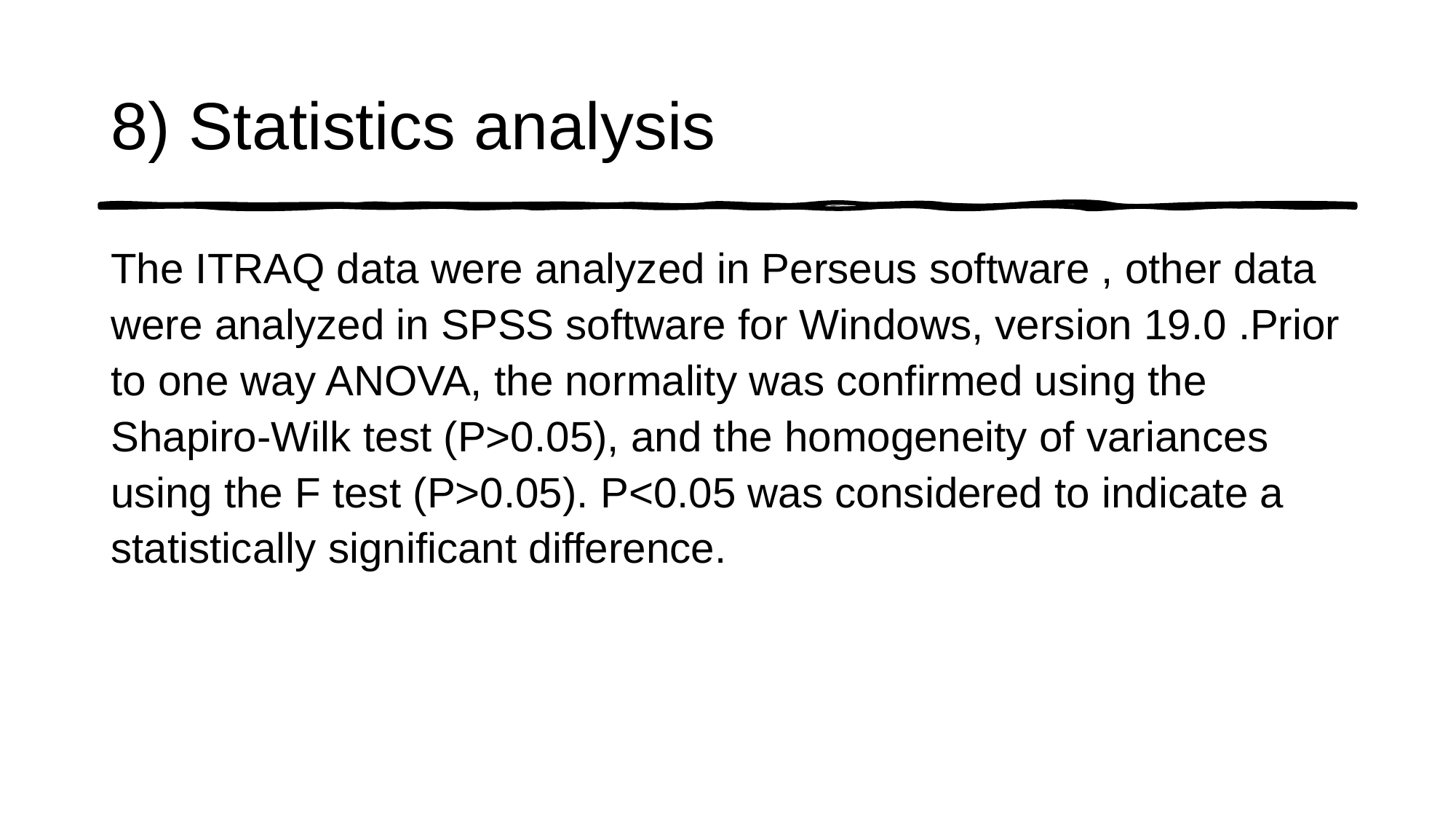

# 8) Statistics analysis
The ITRAQ data were analyzed in Perseus software , other data were analyzed in SPSS software for Windows, version 19.0 .Prior to one way ANOVA, the normality was confirmed using the Shapiro-Wilk test (P>0.05), and the homogeneity of variances using the F test (P>0.05). P<0.05 was considered to indicate a statistically significant difference.